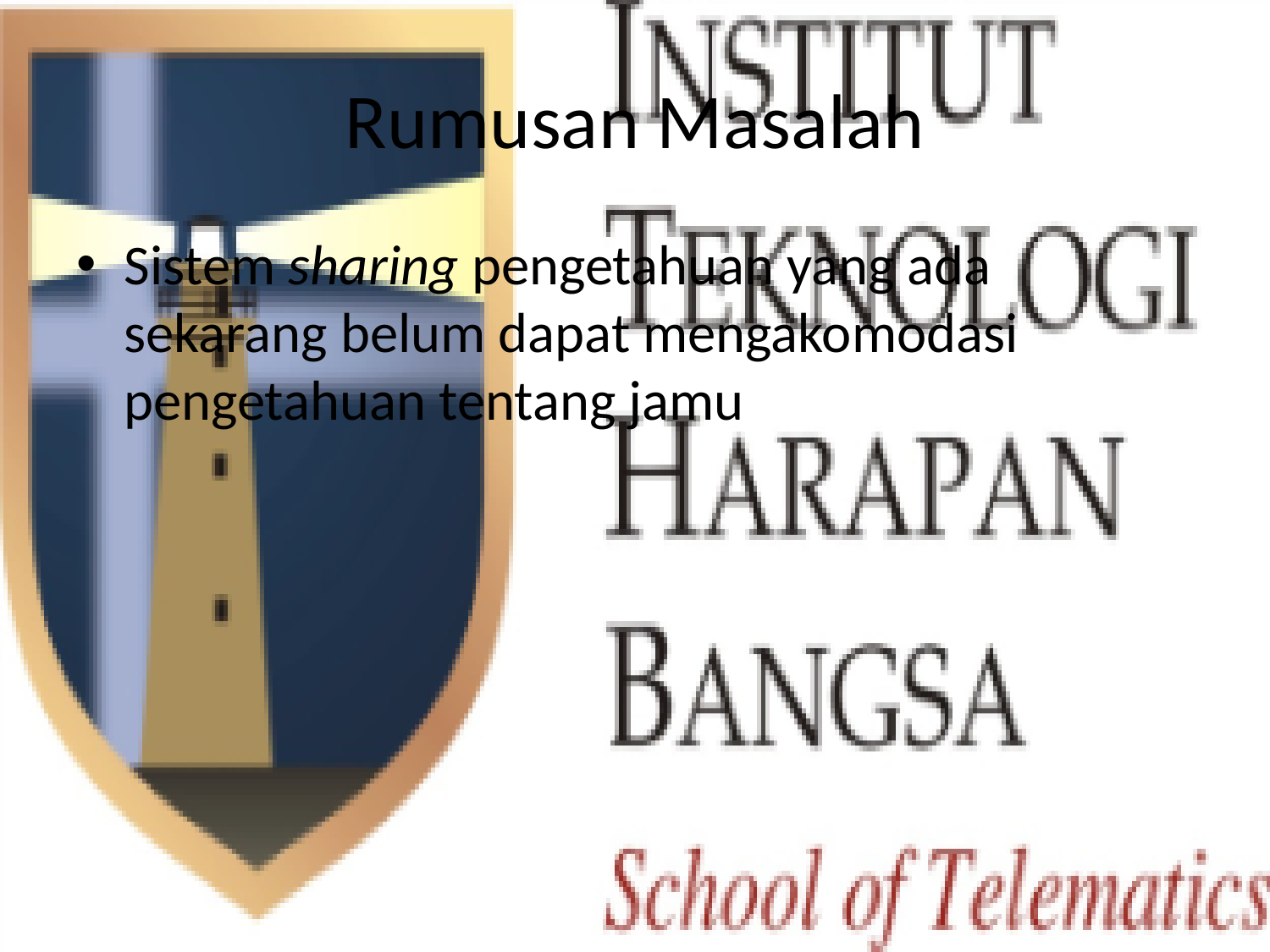

# Rumusan Masalah
Sistem sharing pengetahuan yang ada sekarang belum dapat mengakomodasi pengetahuan tentang jamu